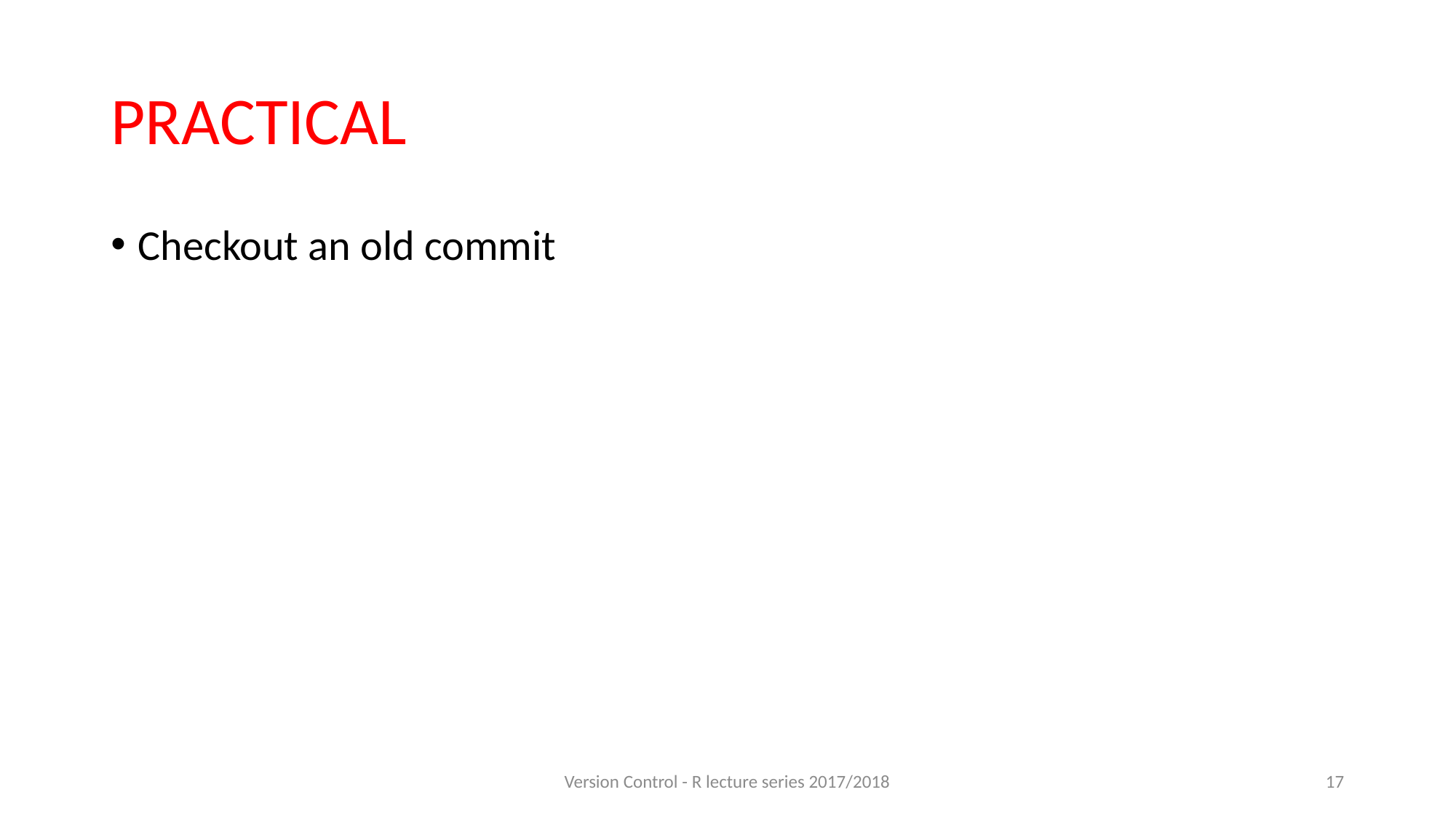

# PRACTICAL
Checkout an old commit

Version Control - R lecture series 2017/2018
17